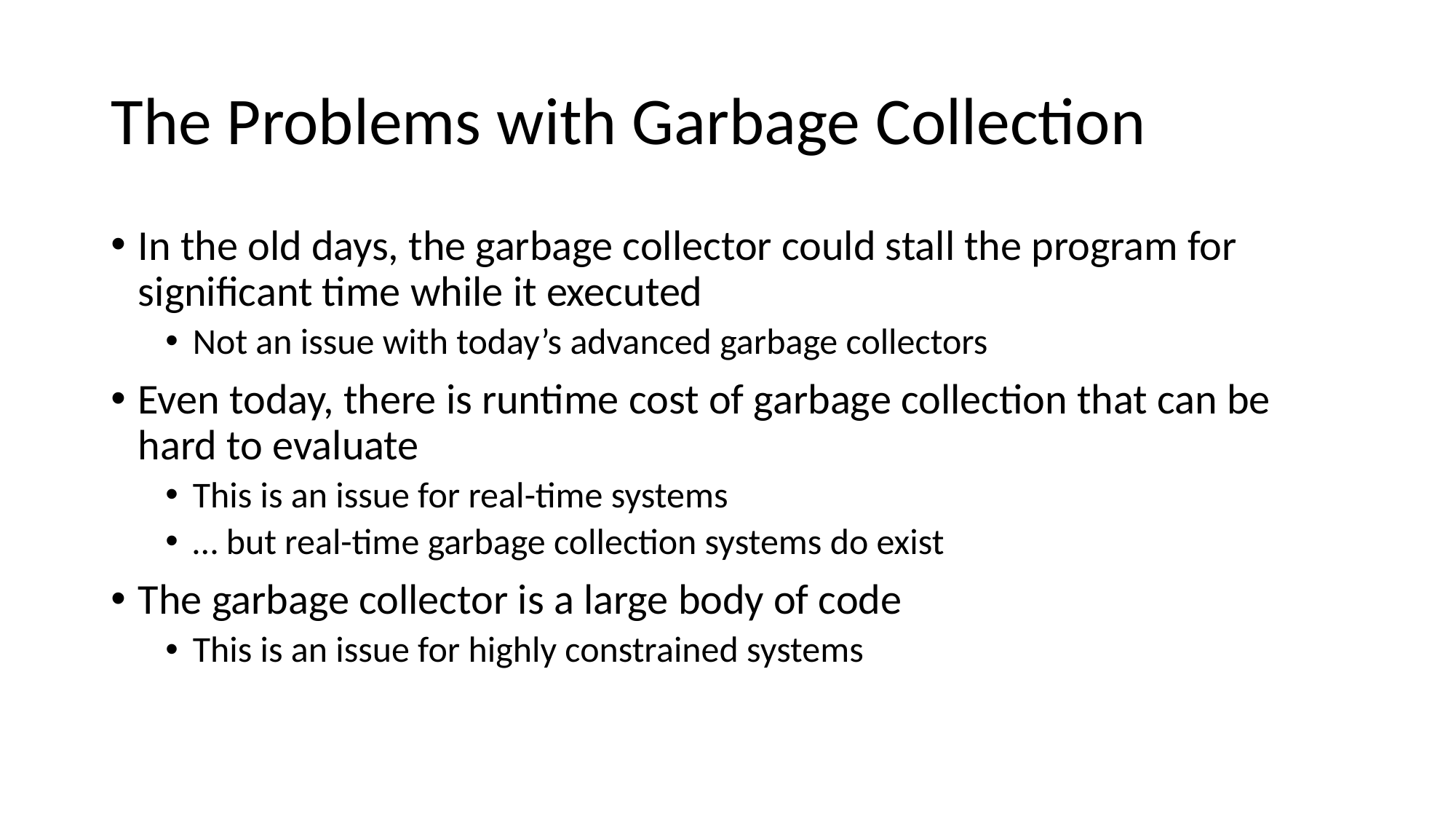

# The Problems with Garbage Collection
In the old days, the garbage collector could stall the program for significant time while it executed
Not an issue with today’s advanced garbage collectors
Even today, there is runtime cost of garbage collection that can be hard to evaluate
This is an issue for real-time systems
… but real-time garbage collection systems do exist
The garbage collector is a large body of code
This is an issue for highly constrained systems